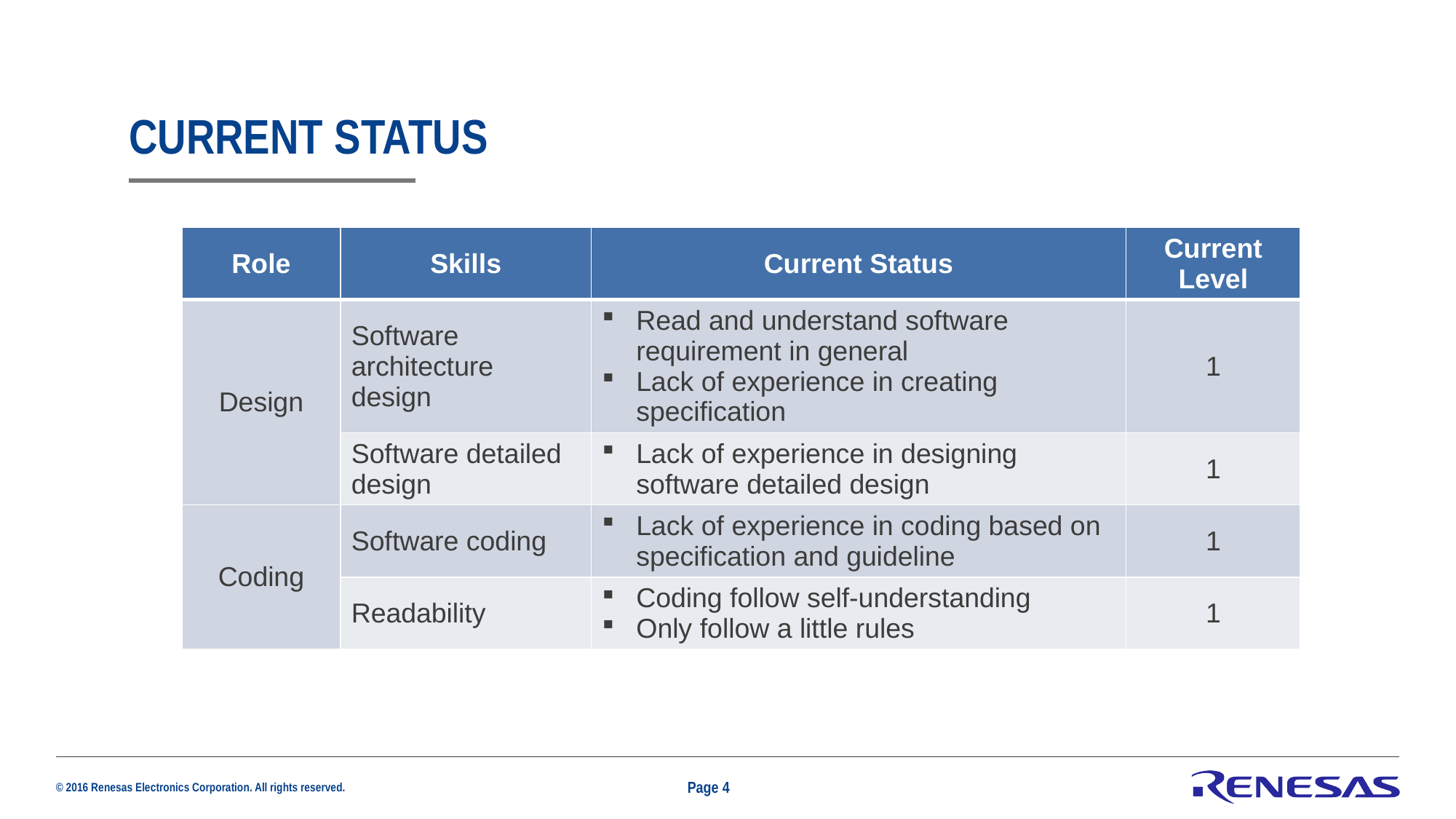

# Current status
| Role | Skills | Current Status | Current Level |
| --- | --- | --- | --- |
| Design | Software architecture design | Read and understand software requirement in general Lack of experience in creating specification | 1 |
|  | Software detailed design | Lack of experience in designing software detailed design | 1 |
| Coding | Software coding | Lack of experience in coding based on specification and guideline | 1 |
|  | Readability | Coding follow self-understanding Only follow a little rules | 1 |
Page 4